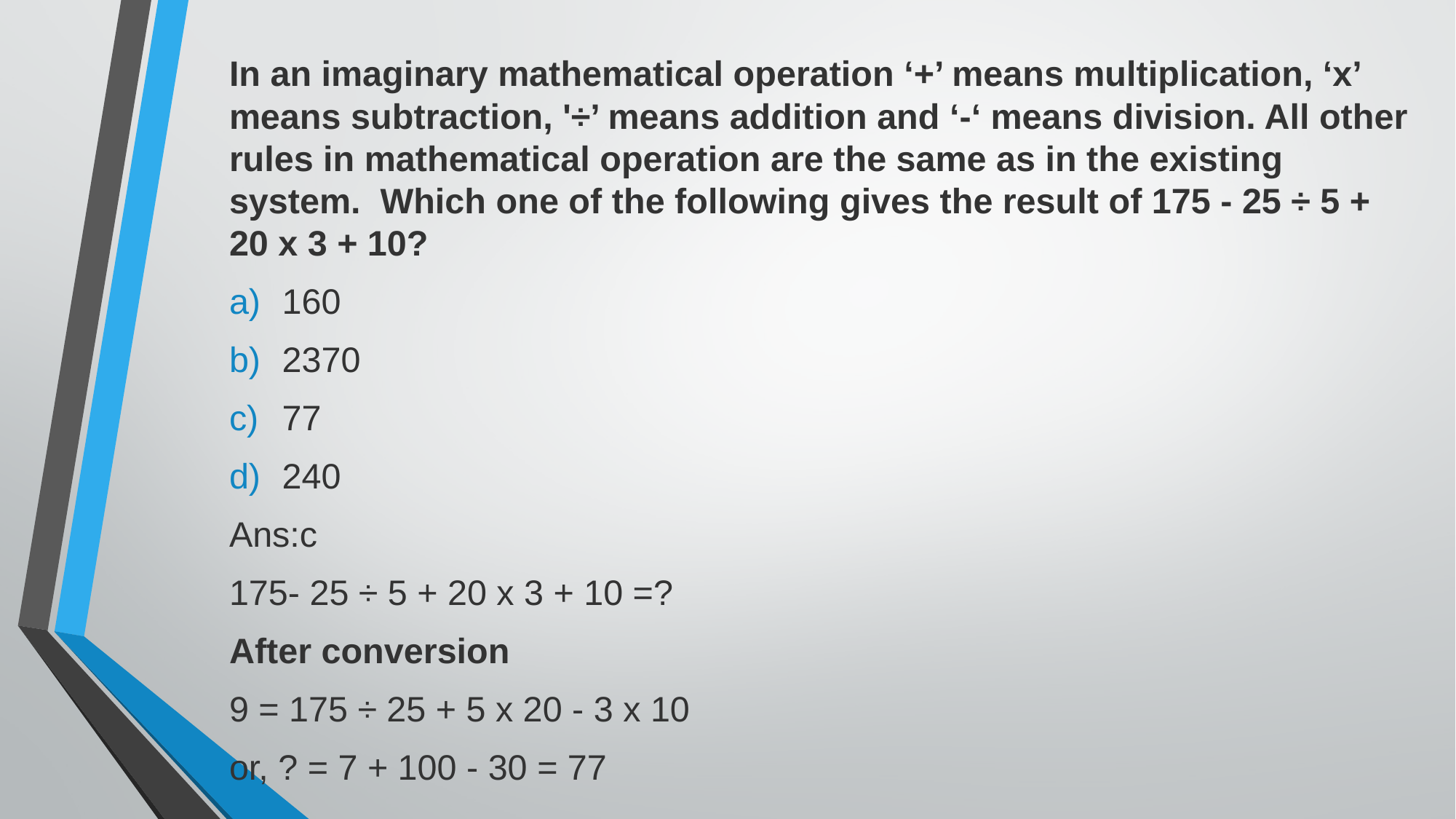

In an imaginary mathematical operation ‘+’ means multiplication, ‘x’ means subtraction, '÷’ means addition and ‘-‘ means division. All other rules in mathematical operation are the same as in the existing system.  Which one of the following gives the result of 175 - 25 ÷ 5 + 20 x 3 + 10?
160
2370
77
240
Ans:c
175- 25 ÷ 5 + 20 x 3 + 10 =?
After conversion
9 = 175 ÷ 25 + 5 x 20 - 3 x 10
or, ? = 7 + 100 - 30 = 77